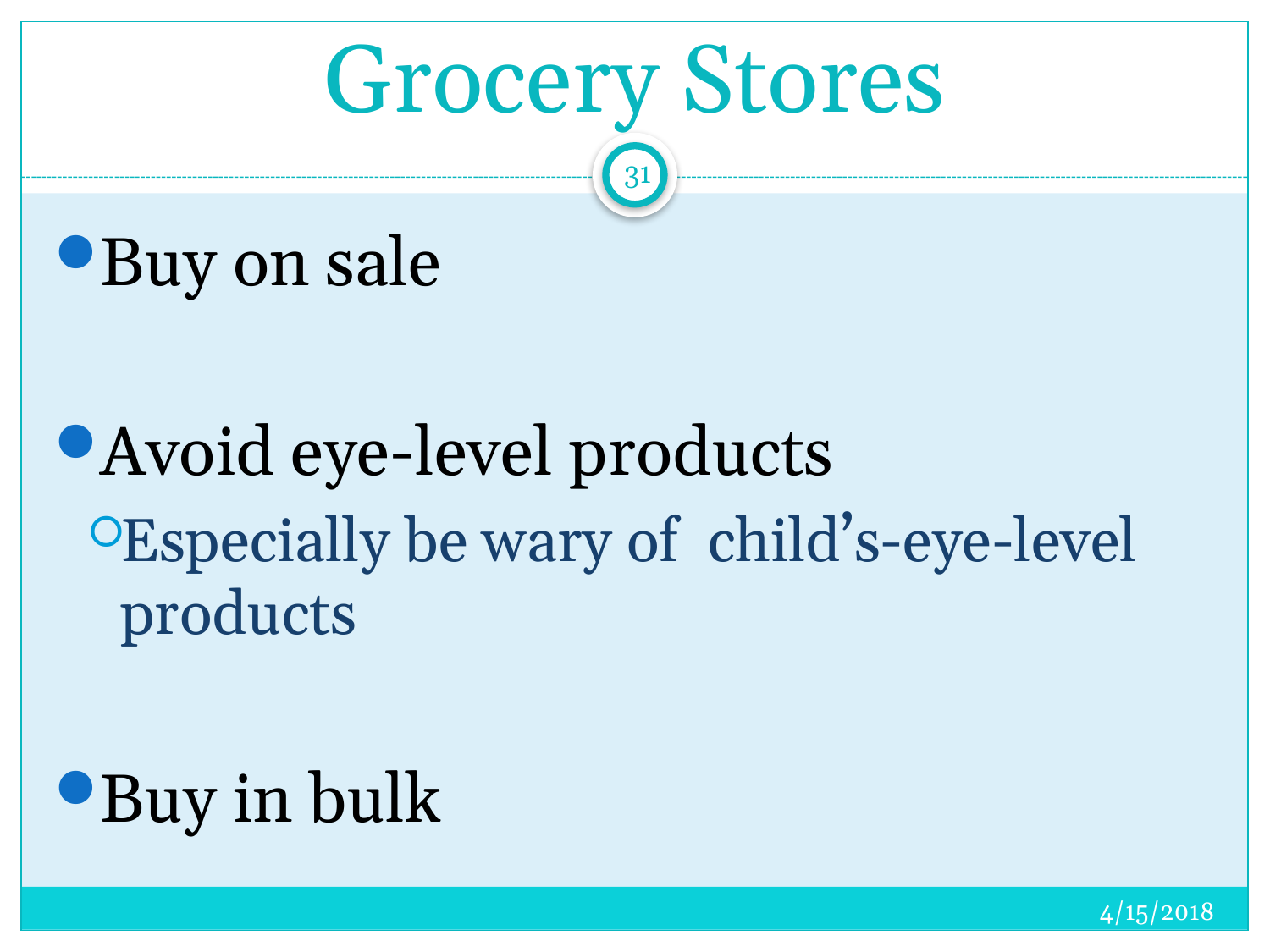

# Grocery Stores
31
Buy on sale

Avoid eye-level products
Especially be wary of  child’s-eye-level products

Buy in bulk

4/15/2018